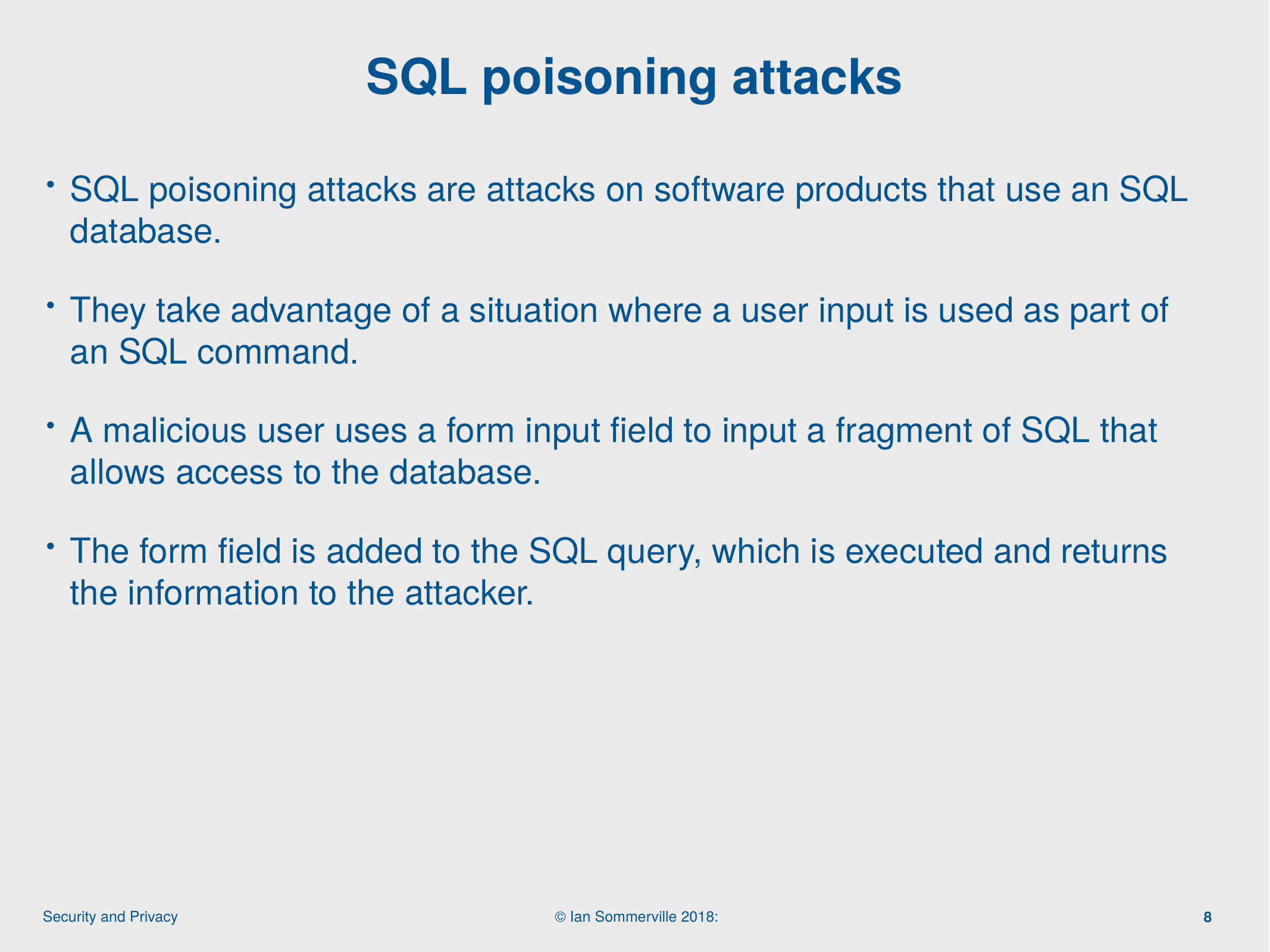

# SQL poisoning attacks
SQL poisoning attacks are attacks on software products that use an SQL database.
They take advantage of a situation where a user input is used as part of an SQL command.
A malicious user uses a form input field to input a fragment of SQL that allows access to the database.
The form field is added to the SQL query, which is executed and returns the information to the attacker.
8